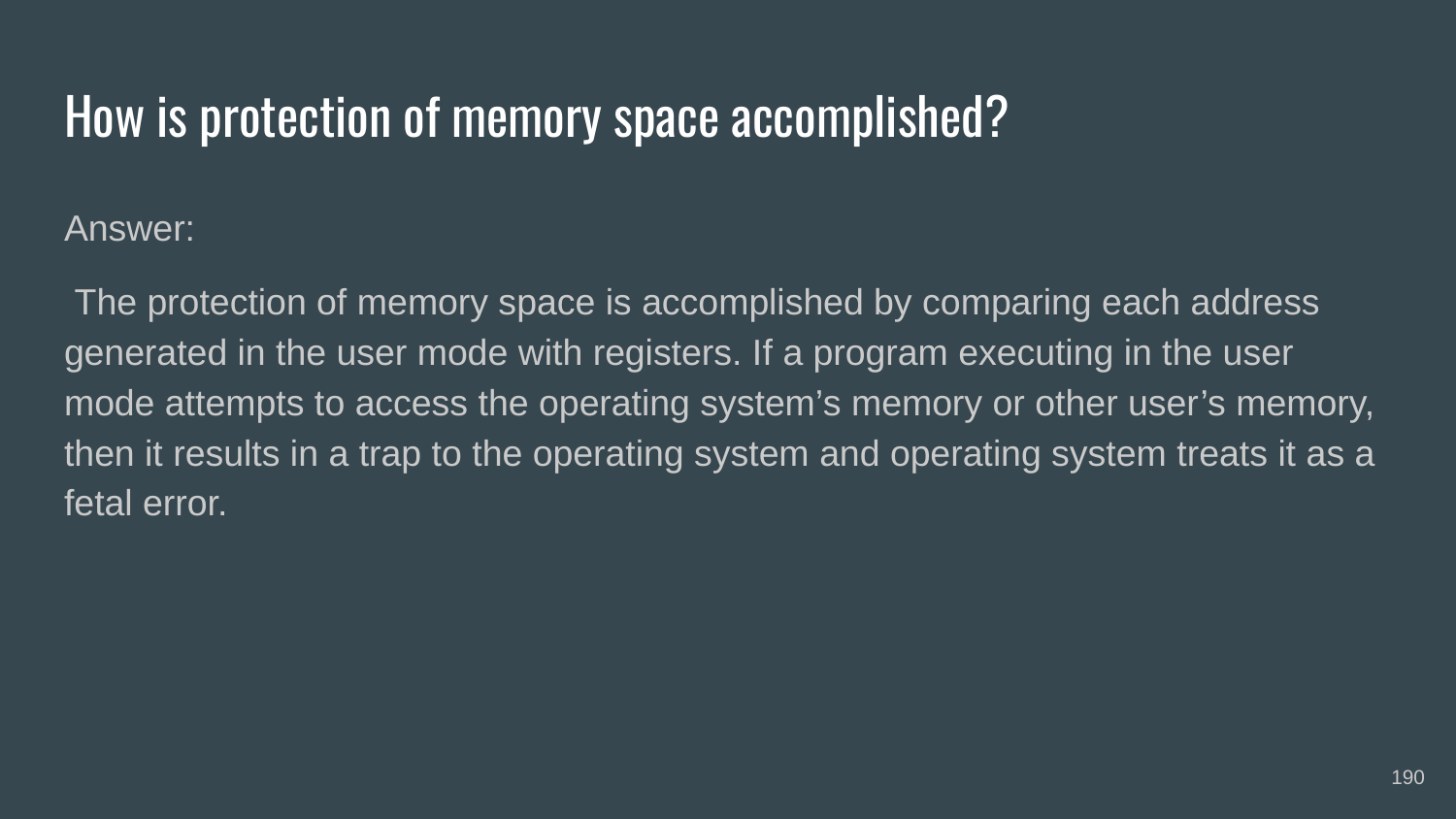

# How is protection of memory space accomplished?
Answer:
 The protection of memory space is accomplished by comparing each address generated in the user mode with registers. If a program executing in the user mode attempts to access the operating system’s memory or other user’s memory, then it results in a trap to the operating system and operating system treats it as a fetal error.
190